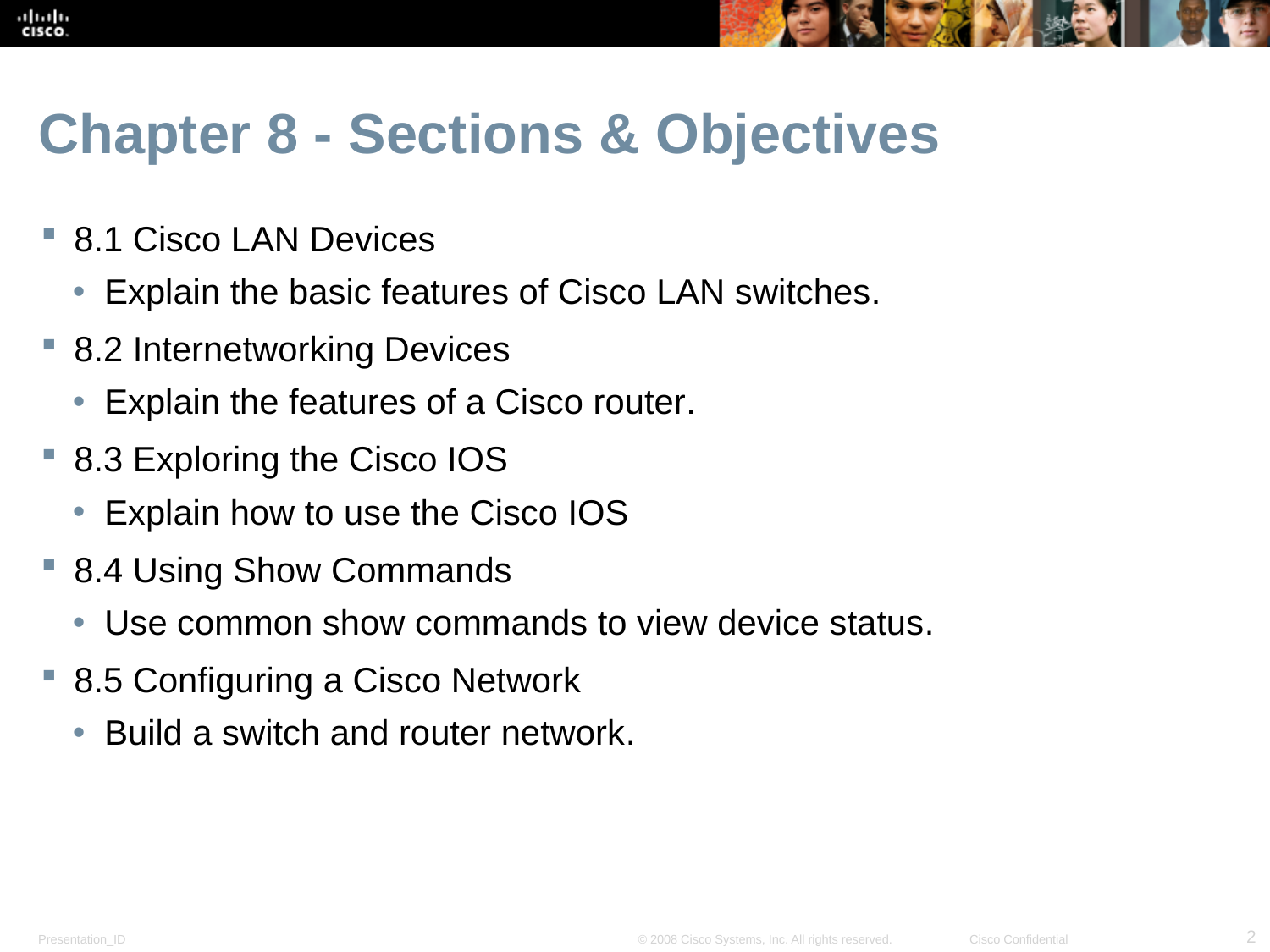

# Chapter 8 - Sections & Objectives
8.1 Cisco LAN Devices
Explain the basic features of Cisco LAN switches.
8.2 Internetworking Devices
Explain the features of a Cisco router.
8.3 Exploring the Cisco IOS
Explain how to use the Cisco IOS
8.4 Using Show Commands
Use common show commands to view device status.
8.5 Configuring a Cisco Network
Build a switch and router network.